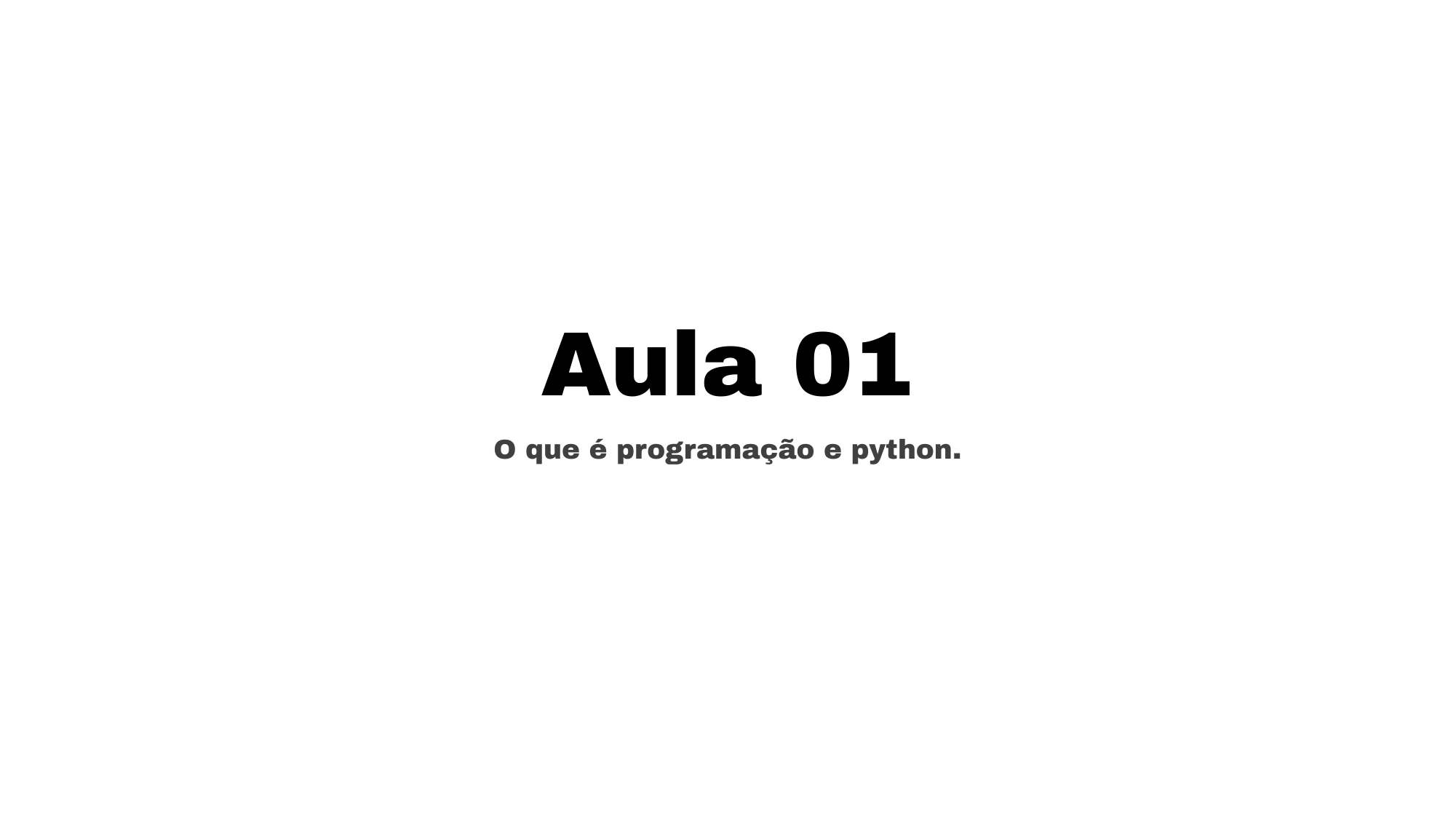

# Aula 01
O que é programação e python.